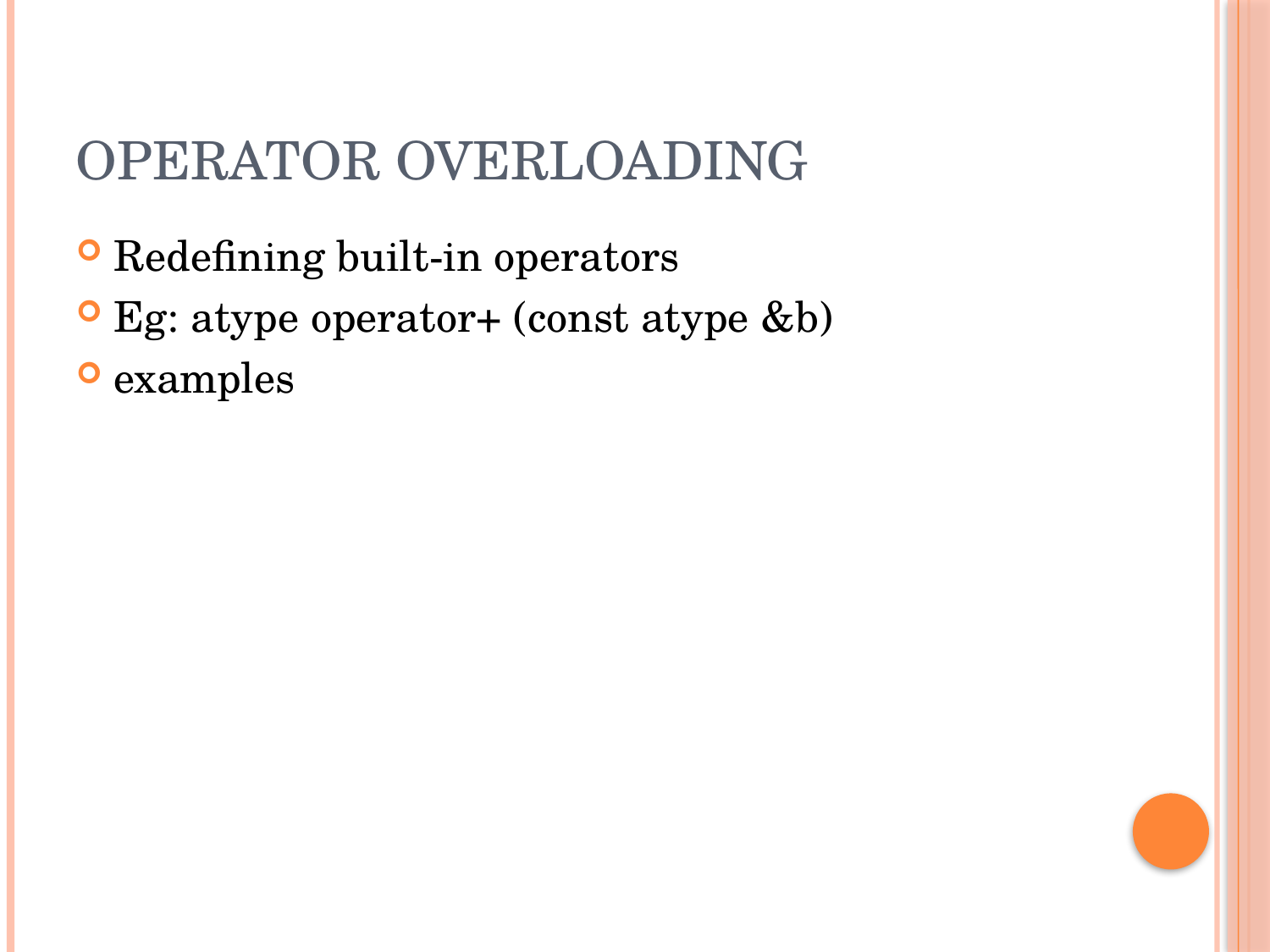

# Operator overloading
Redefining built-in operators
Eg: atype operator+ (const atype &b)
examples